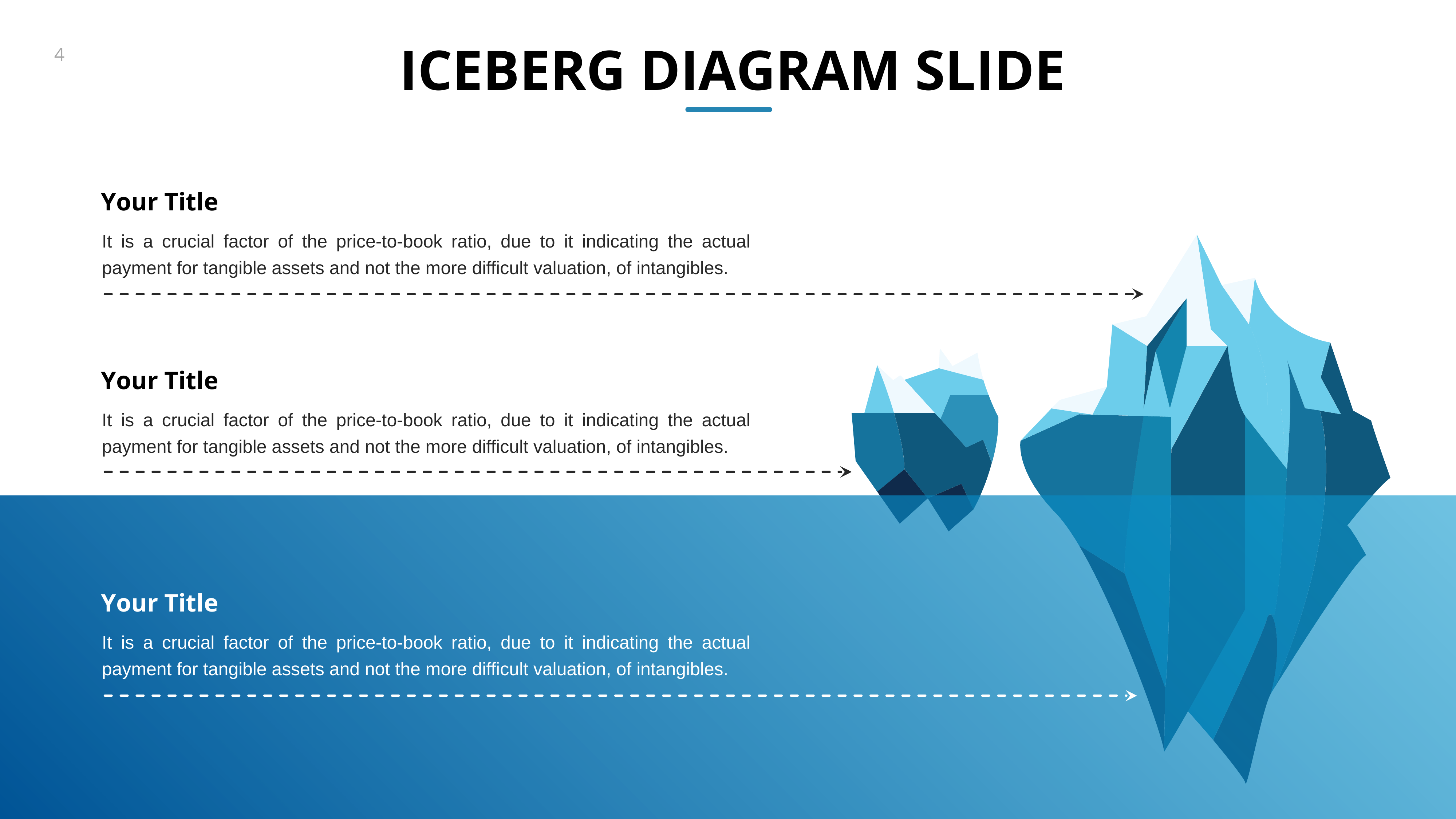

ICEBERG DIAGRAM SLIDE
Your Title
It is a crucial factor of the price-to-book ratio, due to it indicating the actual payment for tangible assets and not the more difficult valuation, of intangibles.

Your Title
It is a crucial factor of the price-to-book ratio, due to it indicating the actual payment for tangible assets and not the more difficult valuation, of intangibles.

Your Title
It is a crucial factor of the price-to-book ratio, due to it indicating the actual payment for tangible assets and not the more difficult valuation, of intangibles.